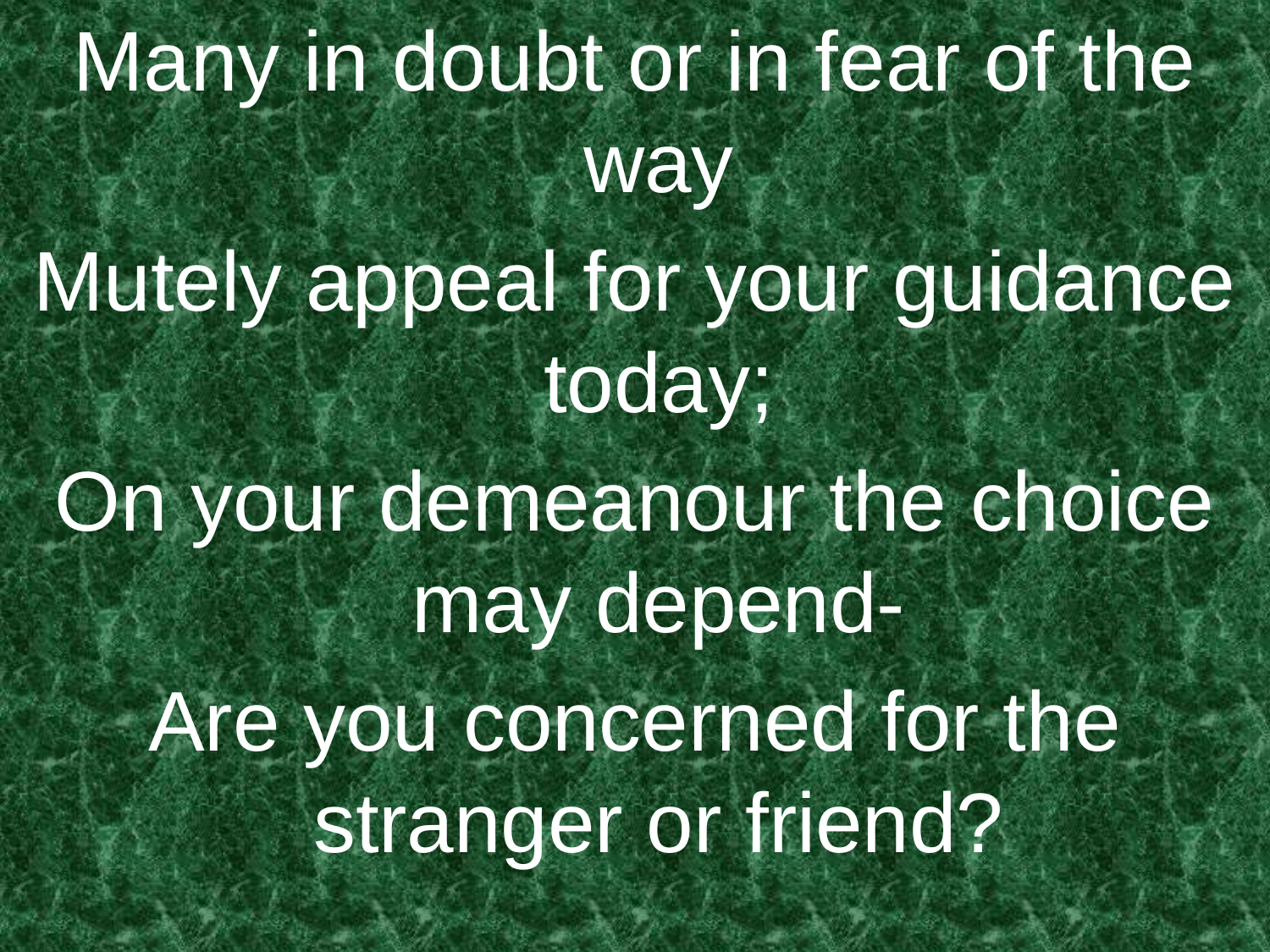

Many in doubt or in fear of the way
Mutely appeal for your guidance today;
On your demeanour the choice may depend-
Are you concerned for the stranger or friend?